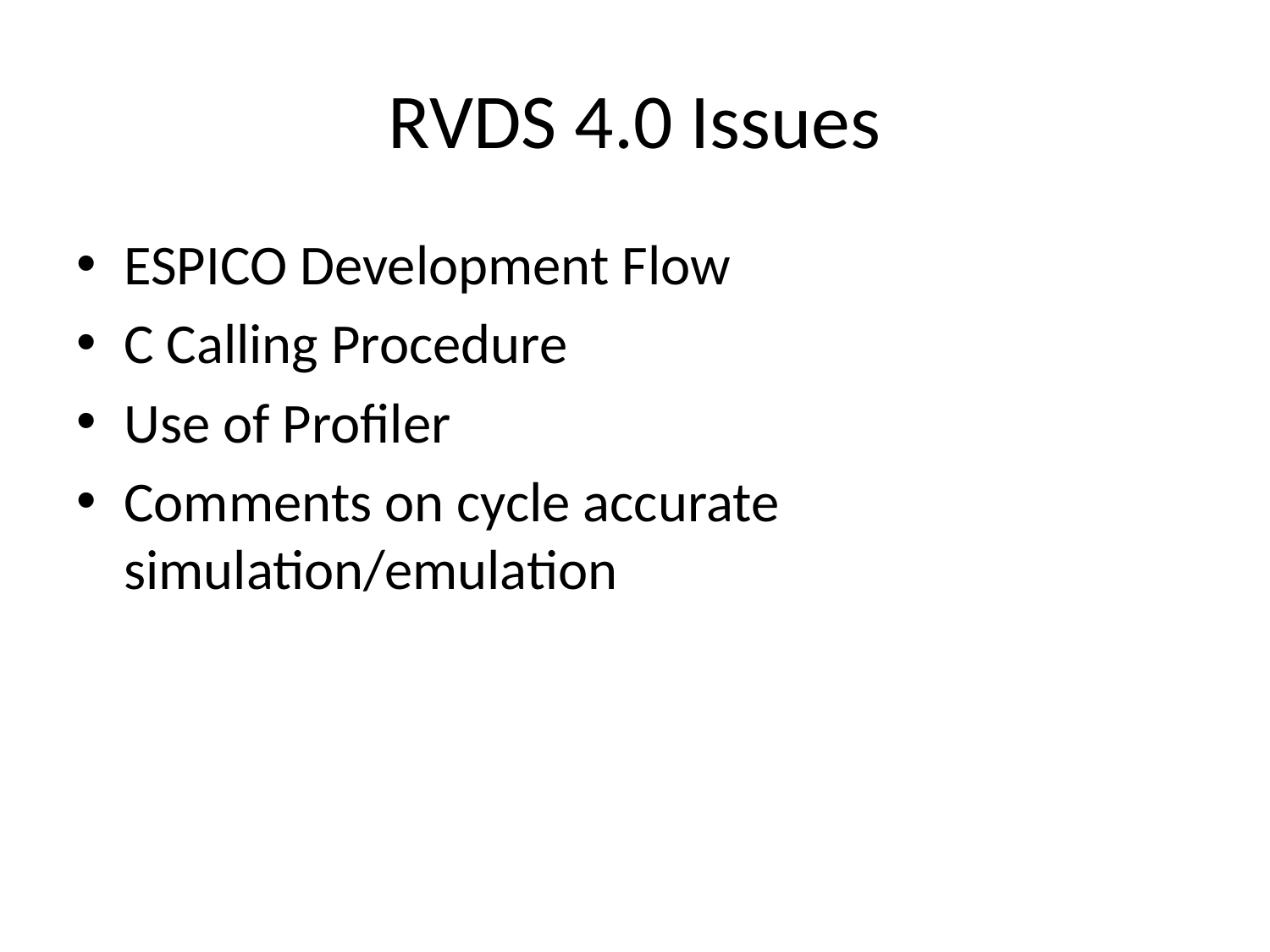

# RVDS 4.0 Issues
ESPICO Development Flow
C Calling Procedure
Use of Profiler
Comments on cycle accurate simulation/emulation